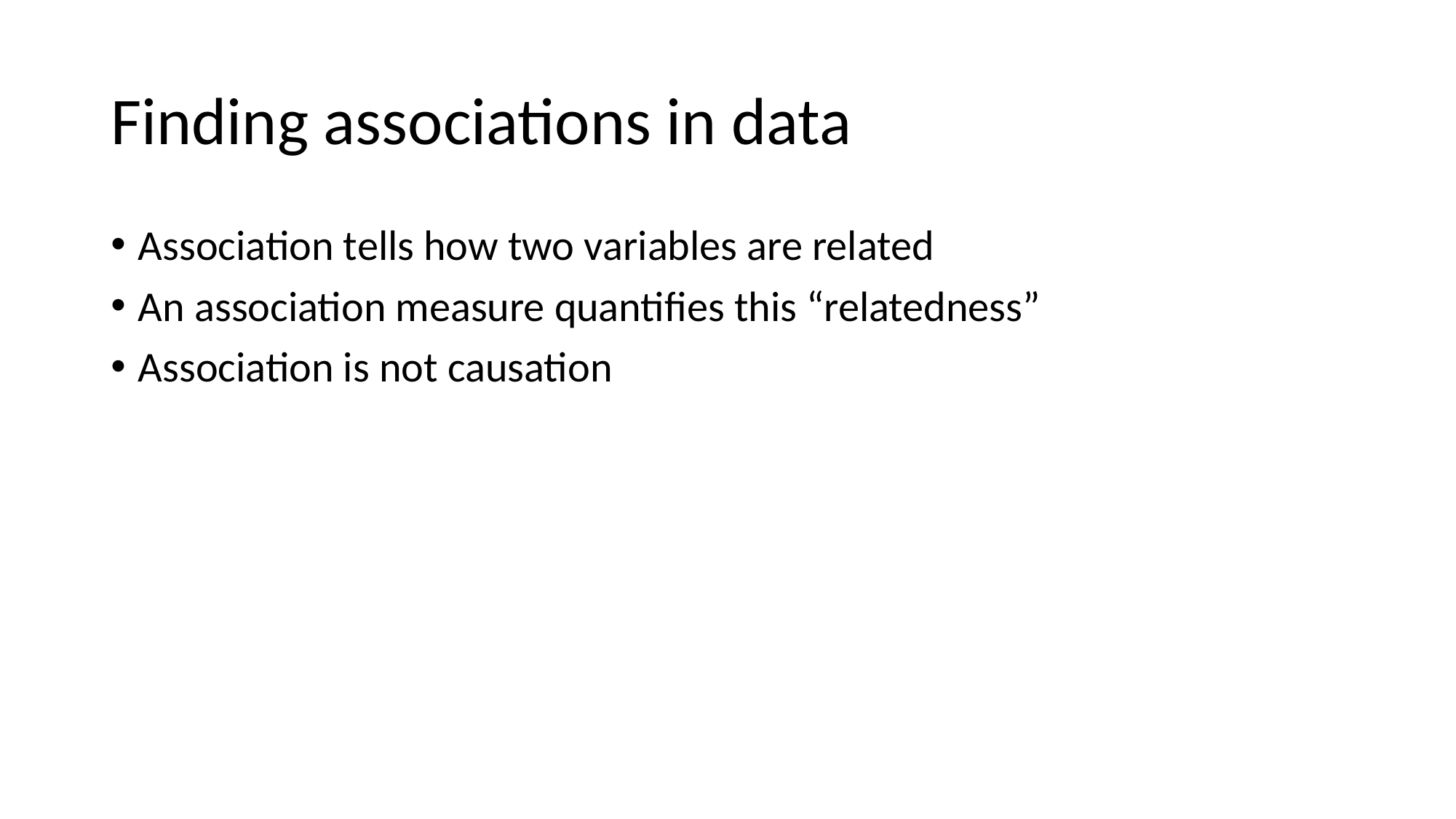

# Finding associations in data
Association tells how two variables are related
An association measure quantifies this “relatedness”
Association is not causation